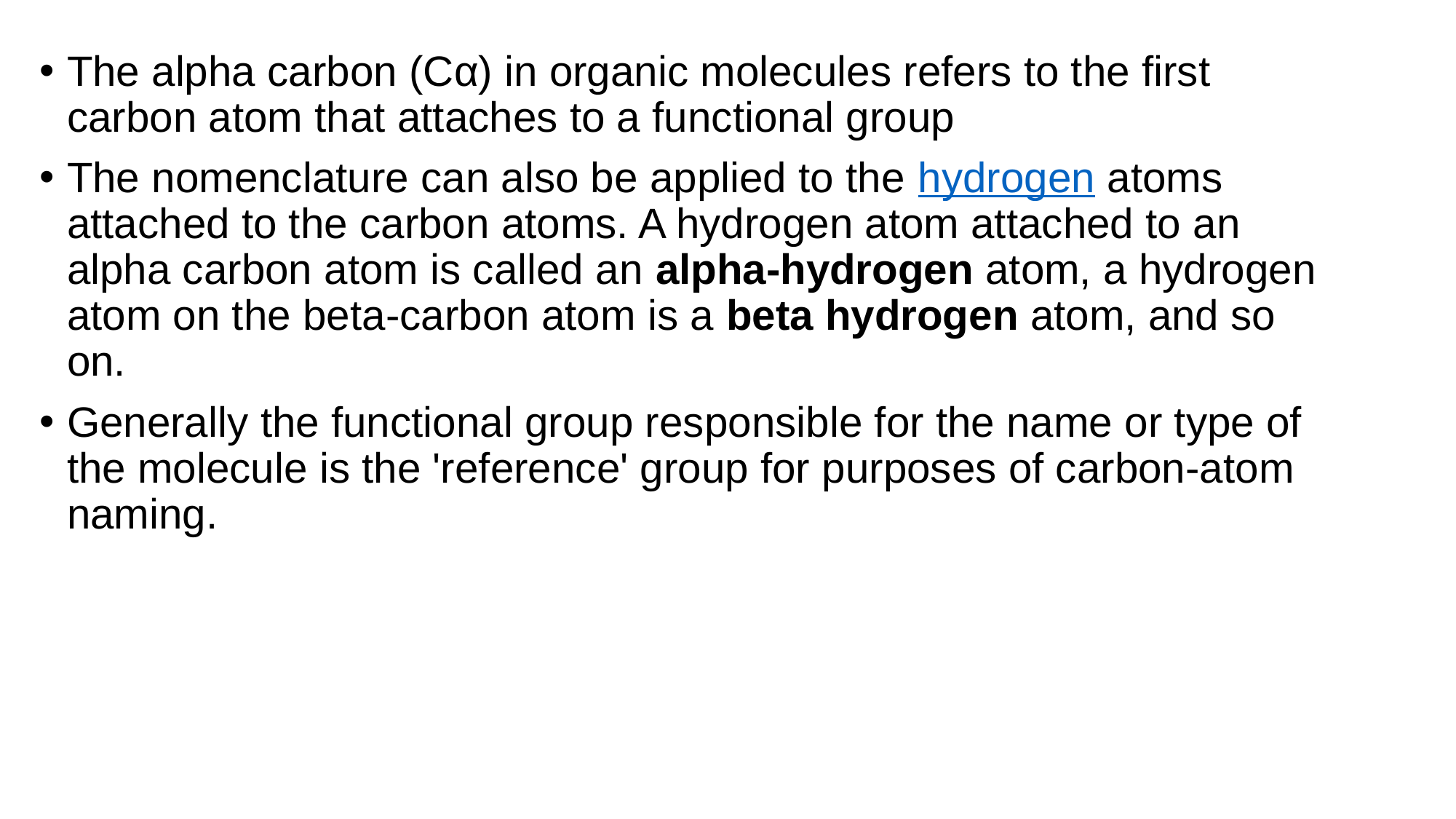

The alpha carbon (Cα) in organic molecules refers to the first carbon atom that attaches to a functional group
The nomenclature can also be applied to the hydrogen atoms attached to the carbon atoms. A hydrogen atom attached to an alpha carbon atom is called an alpha-hydrogen atom, a hydrogen atom on the beta-carbon atom is a beta hydrogen atom, and so on.
Generally the functional group responsible for the name or type of the molecule is the 'reference' group for purposes of carbon-atom naming.